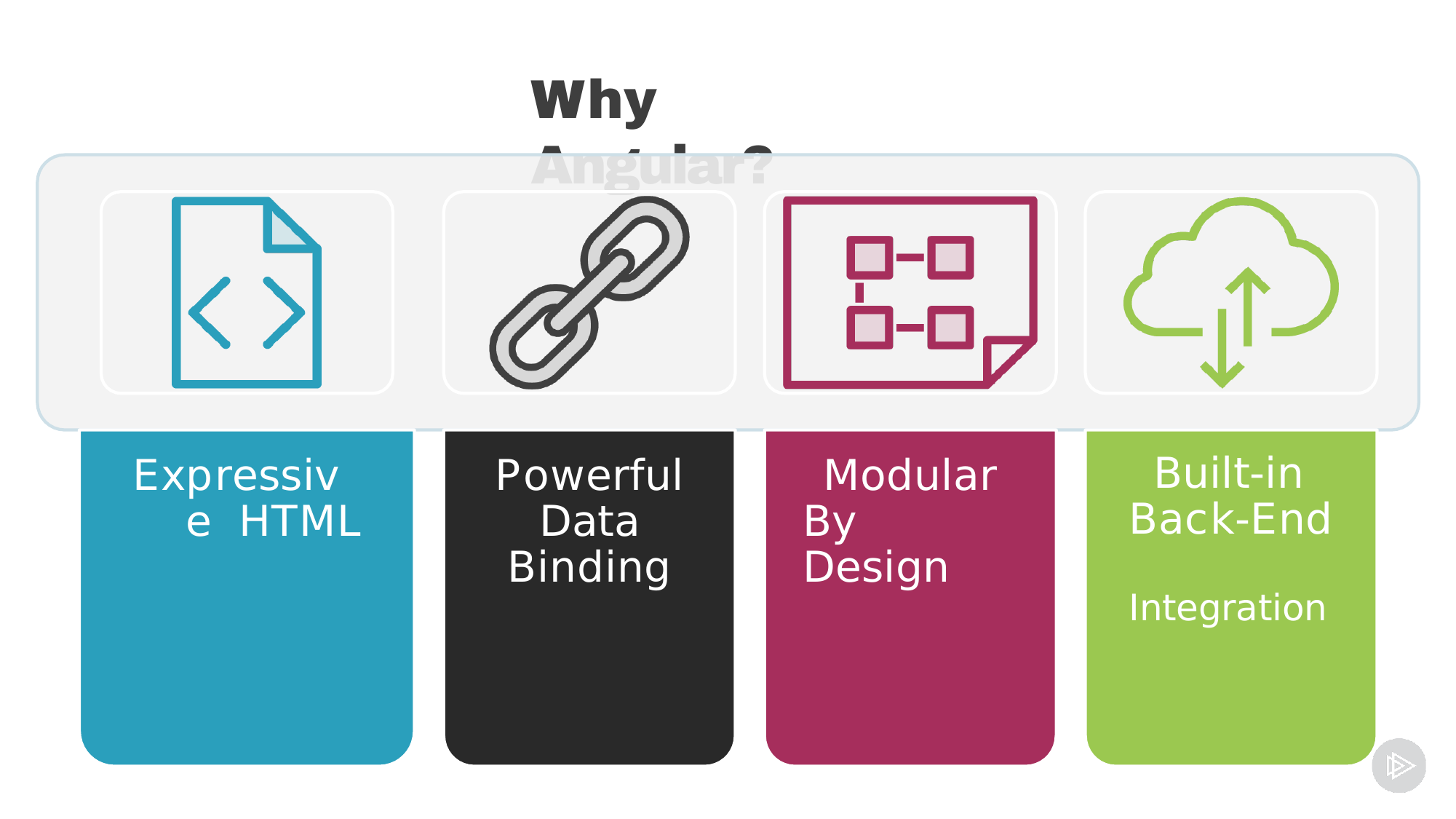

# Why Angular?

Expressive  HTML
Powerful  Data  Binding
Modular  By Design
Built-in  Back-End  Integration